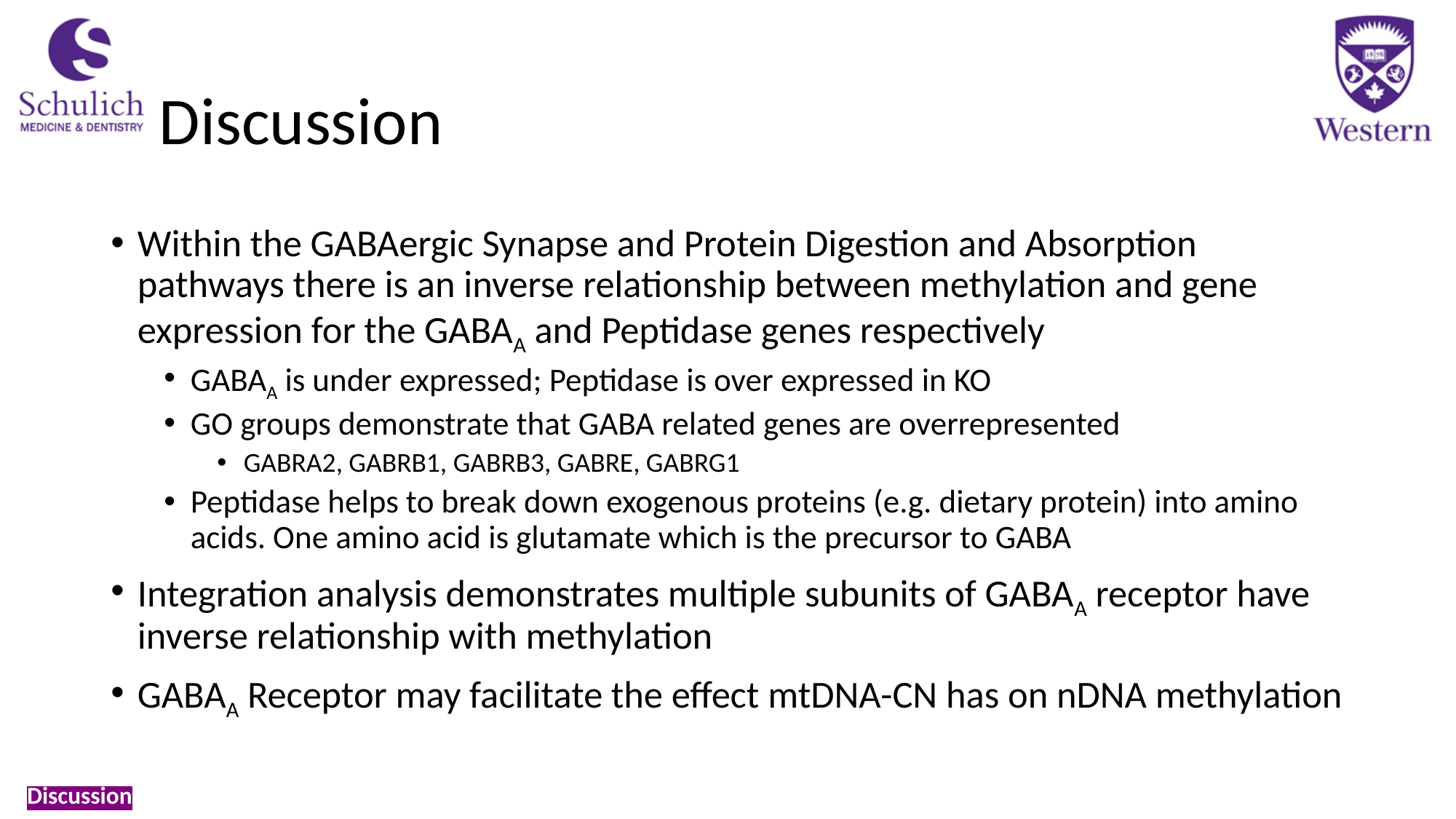

# Discussion
Within the GABAergic Synapse and Protein Digestion and Absorption pathways there is an inverse relationship between methylation and gene expression for the GABAA and Peptidase genes respectively
GABAA is under expressed; Peptidase is over expressed in KO
GO groups demonstrate that GABA related genes are overrepresented
GABRA2, GABRB1, GABRB3, GABRE, GABRG1
Peptidase helps to break down exogenous proteins (e.g. dietary protein) into amino acids. One amino acid is glutamate which is the precursor to GABA
Integration analysis demonstrates multiple subunits of GABAA receptor have inverse relationship with methylation
GABAA Receptor may facilitate the effect mtDNA-CN has on nDNA methylation

Discussion